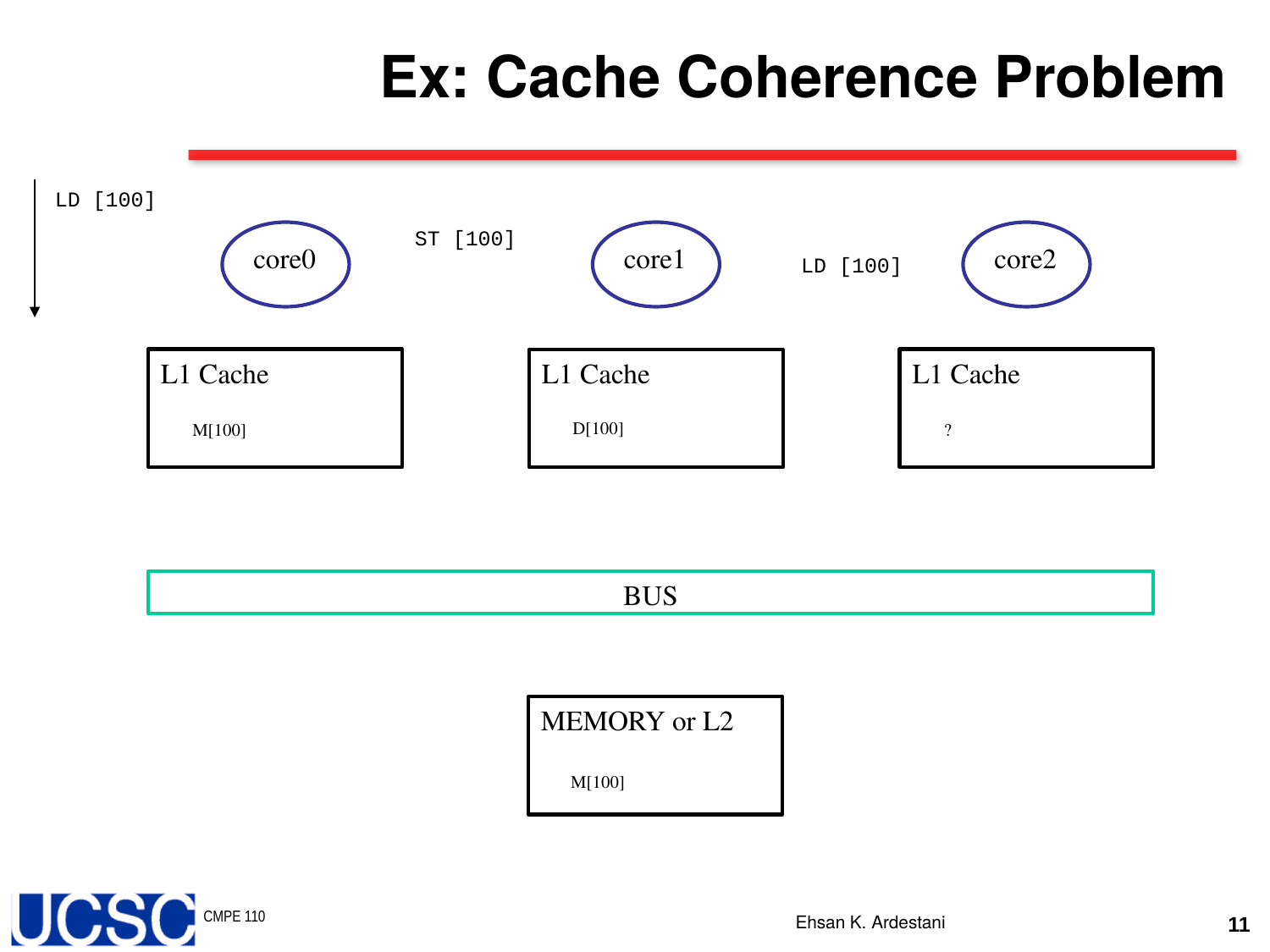

# Ex: Cache Coherence Problem
LD [100]
ST [100]
core0
core1
core2
LD [100]
L1 Cache
L1 Cache
L1 Cache
D[100]
M[100]
?
BUS
MEMORY or L2
M[100]
11